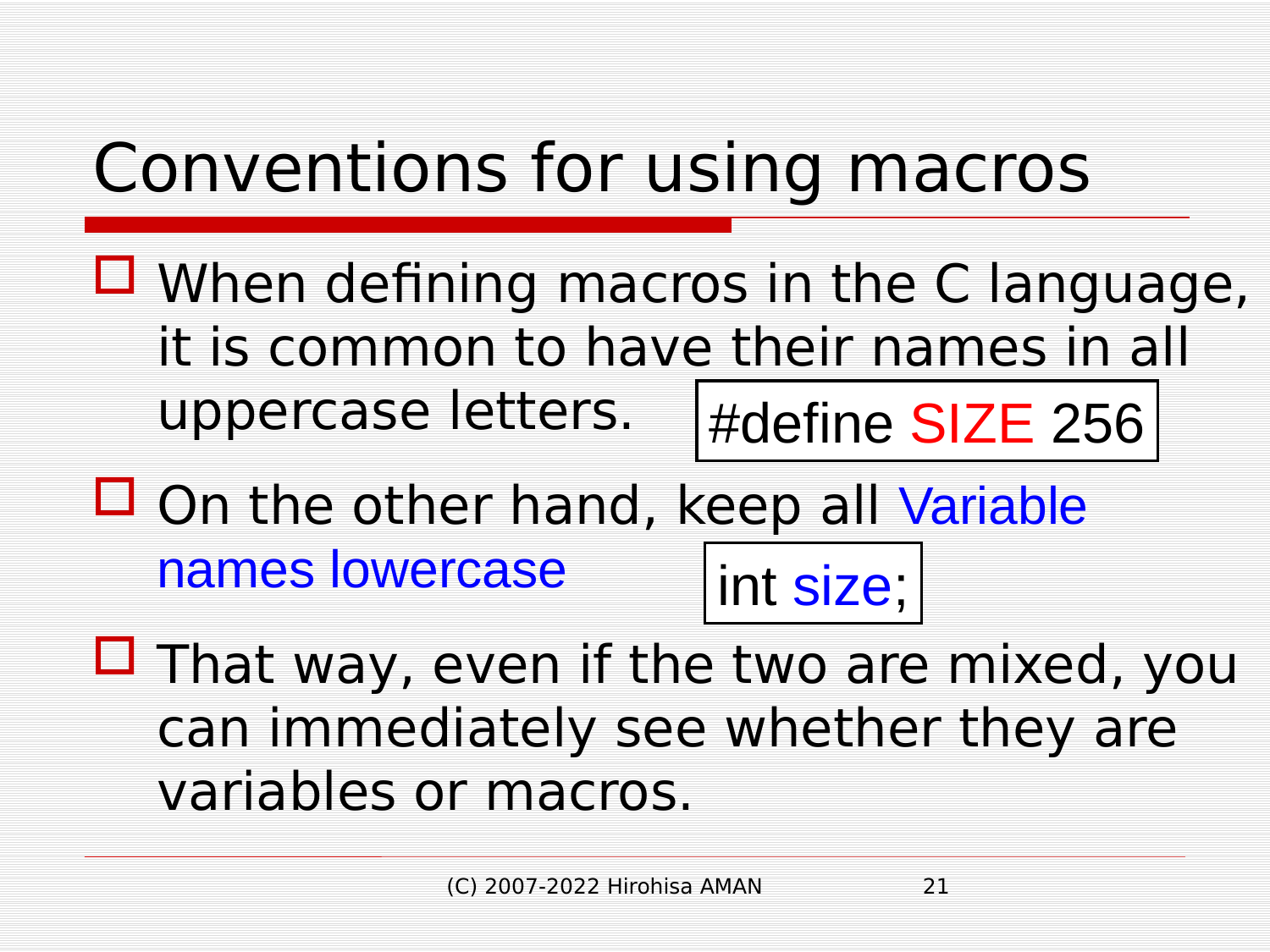

# Conventions for using macros
When defining macros in the C language, it is common to have their names in all uppercase letters.
On the other hand, keep all Variable names lowercase
That way, even if the two are mixed, you can immediately see whether they are variables or macros.
#define SIZE 256
int size;
(C) 2007-2022 Hirohisa AMAN
21